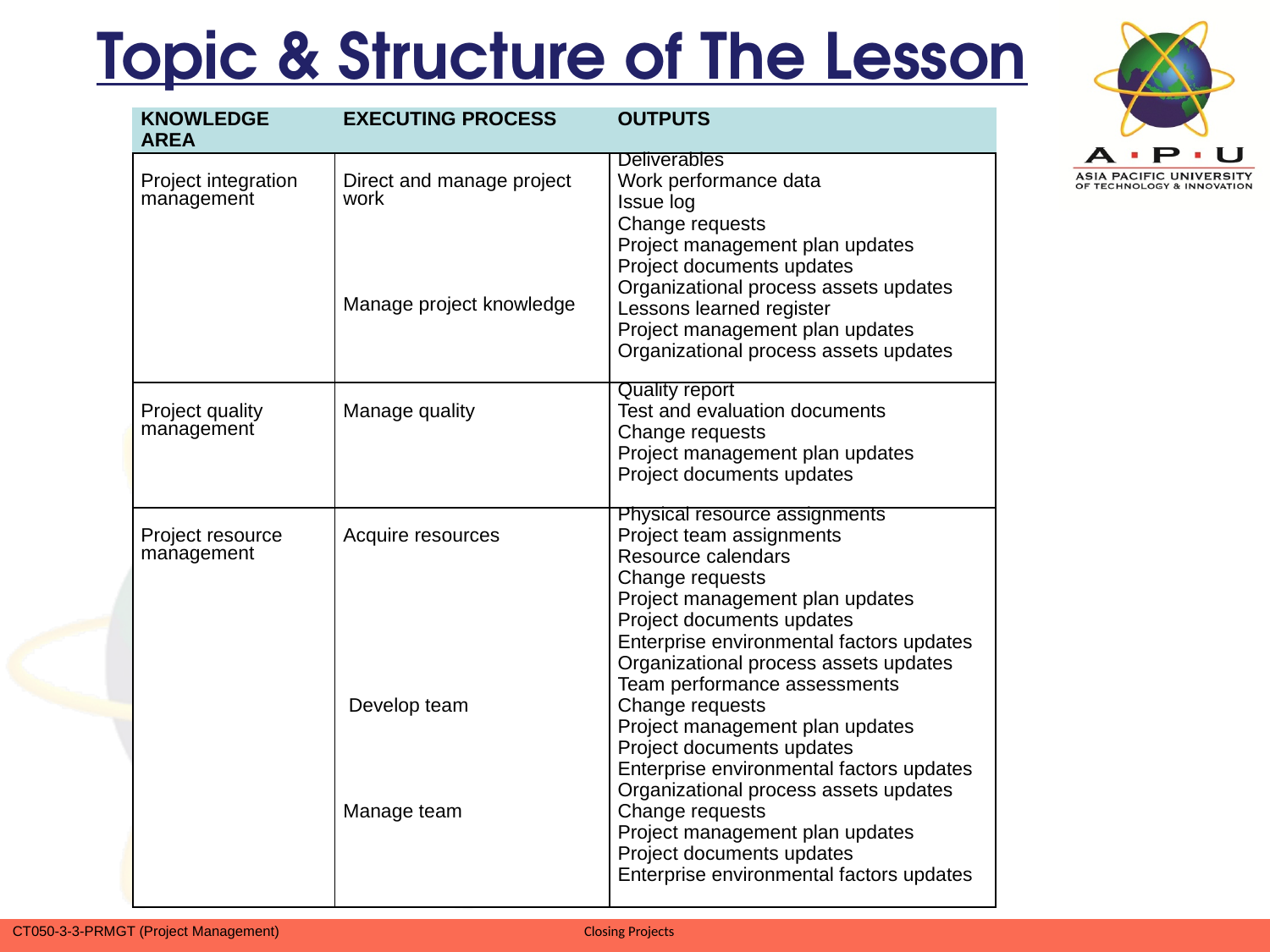

# Topic & Structure of The Lesson
| Knowledge area | Executing process | Outputs |
| --- | --- | --- |
| Project integration management | Direct and manage project work         Manage project knowledge | Deliverables Work performance data Issue log Change requests Project management plan updates Project documents updates Organizational process assets updates Lessons learned register Project management plan updates Organizational process assets updates |
| Project quality management | Manage quality | Quality report Test and evaluation documents Change requests Project management plan updates Project documents updates |
| Project resource management | Acquire resources                Develop team         Manage team | Physical resource assignments Project team assignments Resource calendars Change requests Project management plan updates Project documents updates Enterprise environmental factors updates Organizational process assets updates Team performance assessments Change requests Project management plan updates Project documents updates Enterprise environmental factors updates Organizational process assets updates Change requests Project management plan updates Project documents updates Enterprise environmental factors updates |